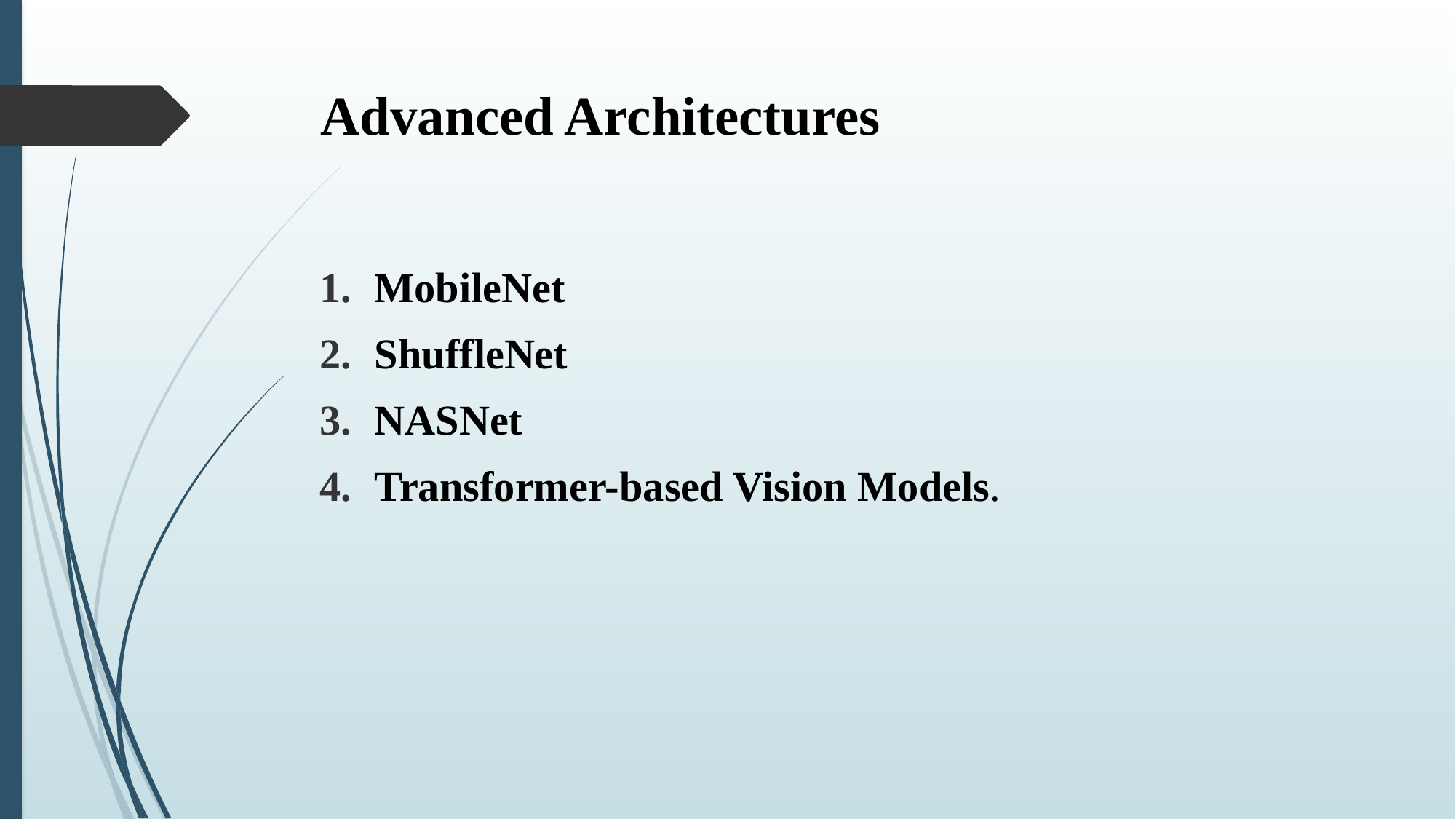

# Advanced Architectures
MobileNet
ShuffleNet
NASNet
Transformer-based Vision Models.